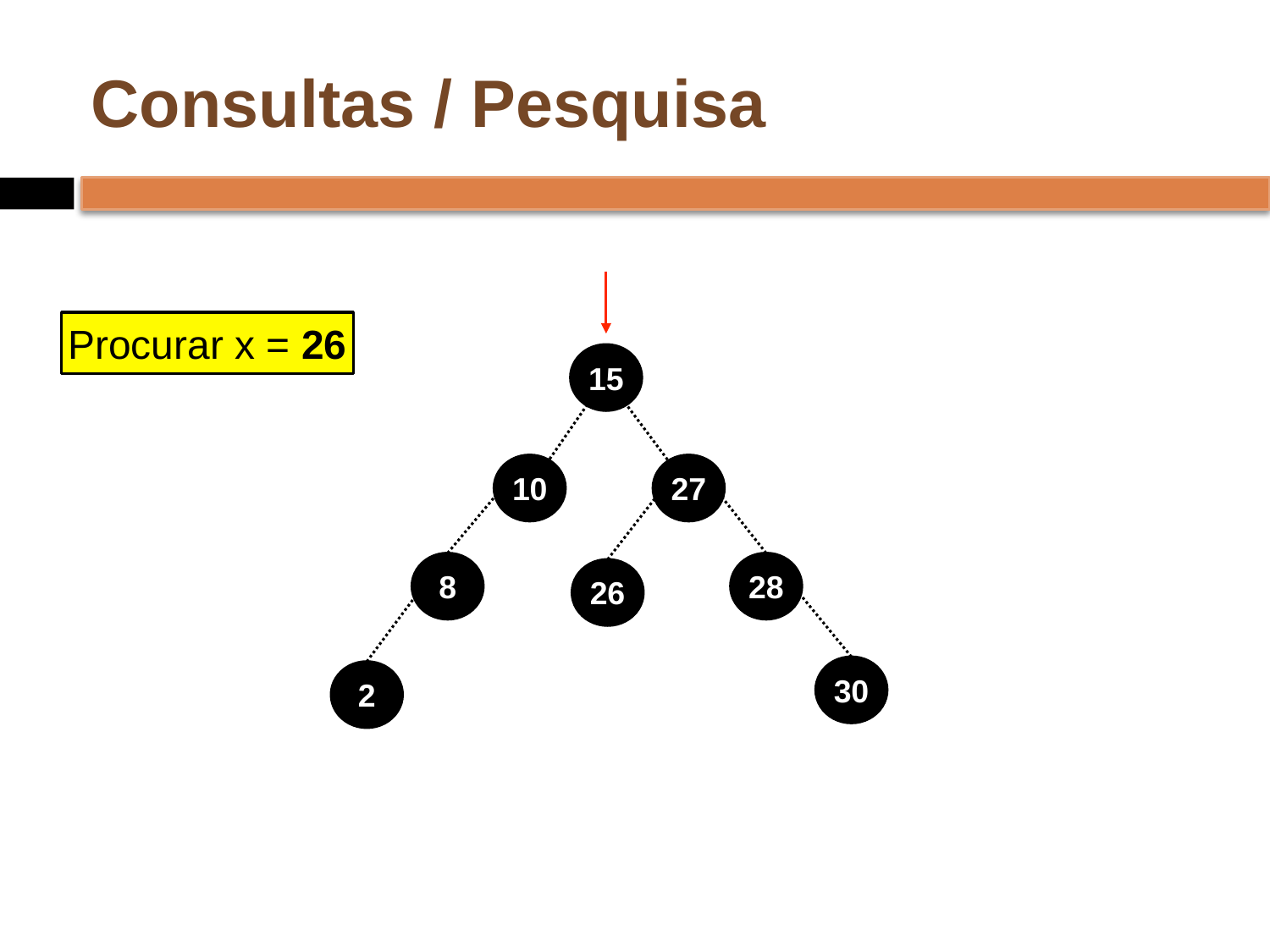

# Consultas / Pesquisa

Procurar x = 26
15

10
27
8
28
26
30
2
116